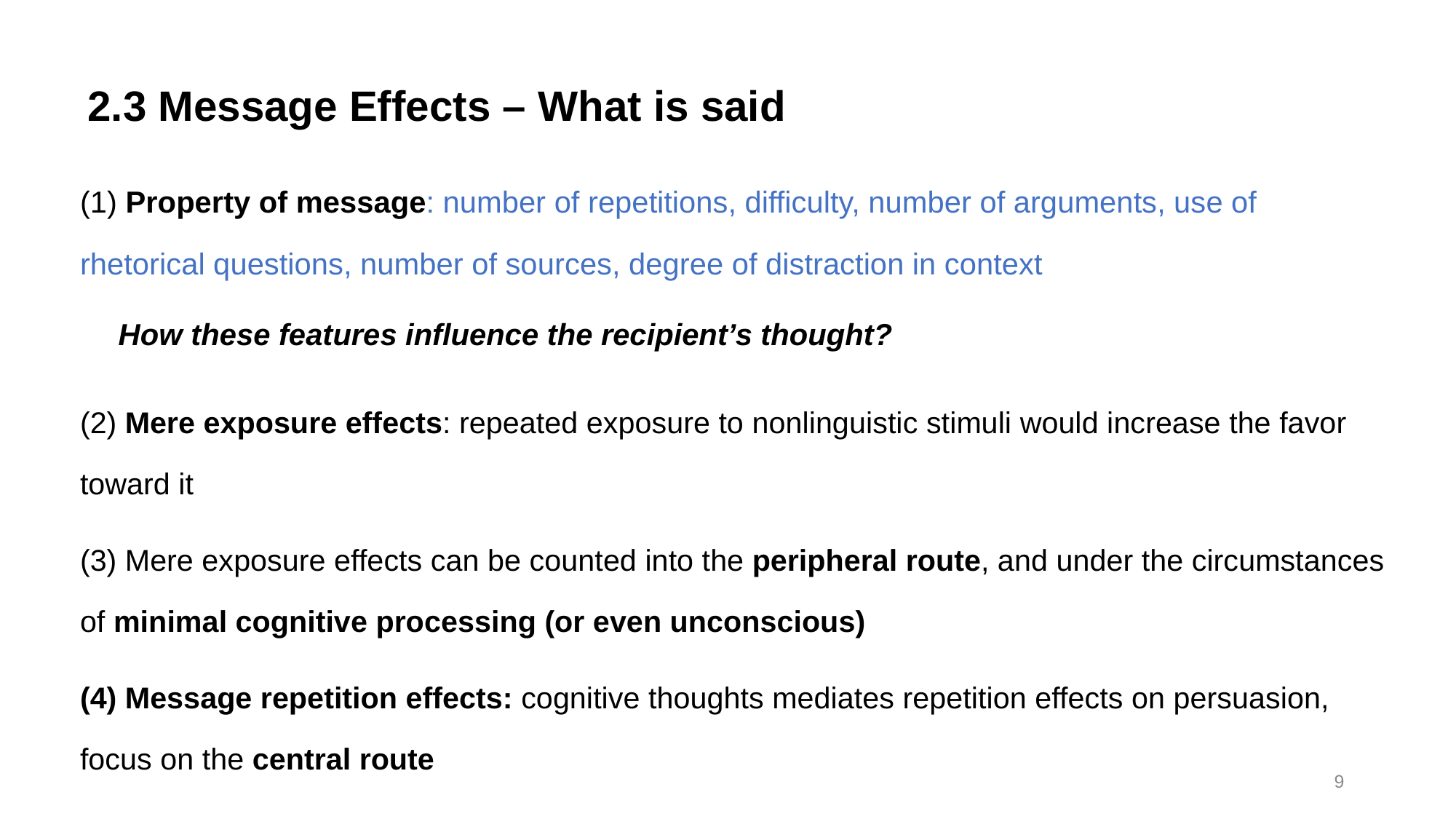

# 2.3 Message Effects – What is said
(1) Property of message: number of repetitions, difficulty, number of arguments, use of rhetorical questions, number of sources, degree of distraction in context
How these features influence the recipient’s thought?
(2) Mere exposure effects: repeated exposure to nonlinguistic stimuli would increase the favor toward it
(3) Mere exposure effects can be counted into the peripheral route, and under the circumstances of minimal cognitive processing (or even unconscious)
(4) Message repetition effects: cognitive thoughts mediates repetition effects on persuasion, focus on the central route
9